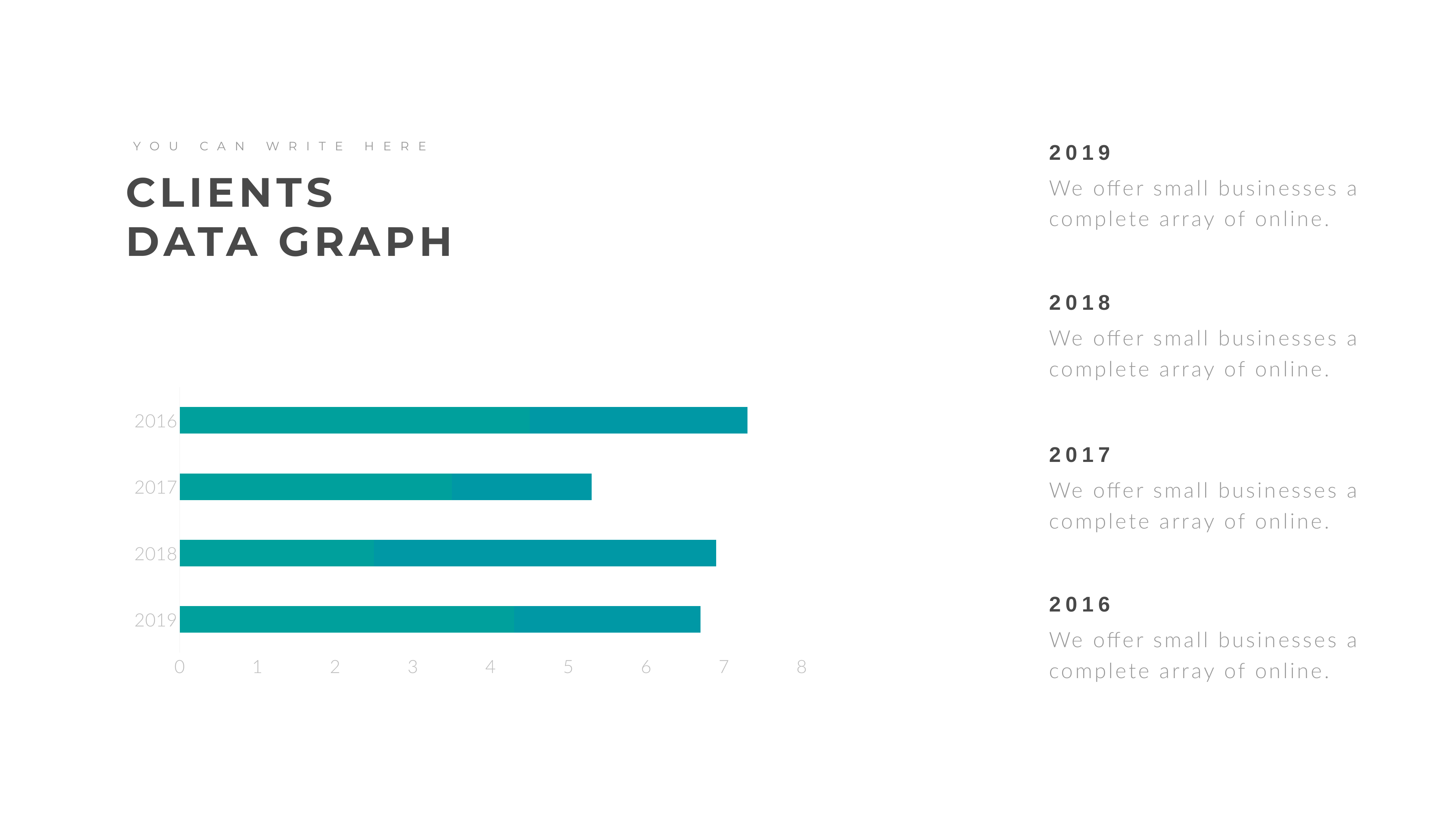

YOU CAN WRITE HERE
CLIENTS DATA GRAPH
2019
We offer small businesses a complete array of online.
2018
We offer small businesses a complete array of online.

### Chart

| Category | Series 1 | Series 2 |
|---|---|---|
| 2019 | 4.3 | 2.4 |
| 2018 | 2.5 | 4.4 |
| 2017 | 3.5 | 1.8 |
| 2016 | 4.5 | 2.8 |
2017
We offer small businesses a complete array of online.
2016
We offer small businesses a complete array of online.